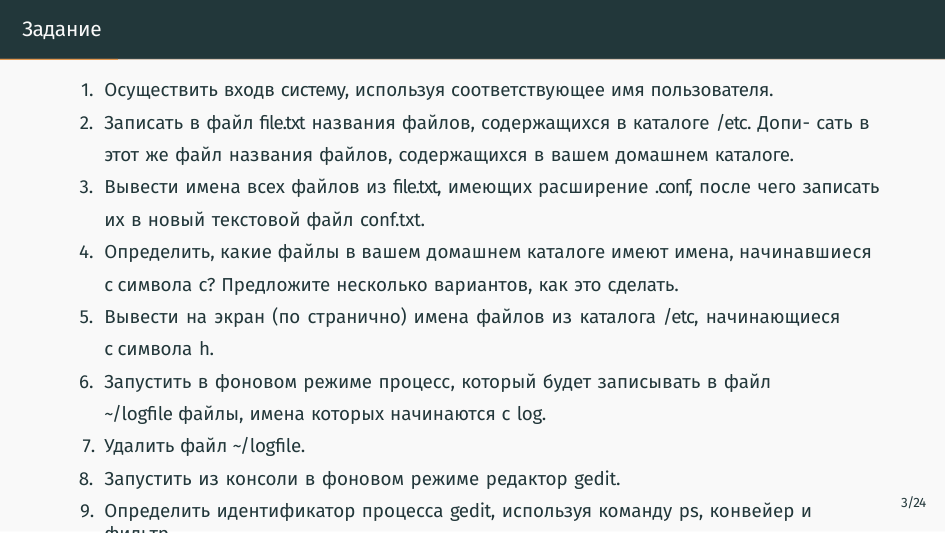

# Задание

Осуществить входв систему, используя соответствующее имя пользователя.
Записать в файл file.txt названия файлов, содержащихся в каталоге /etc. Допи- сать в этот же файл названия файлов, содержащихся в вашем домашнем каталоге.
Вывести имена всех файлов из file.txt, имеющих расширение .conf, после чего записать их в новый текстовой файл conf.txt.
Определить, какие файлы в вашем домашнем каталоге имеют имена, начинавшиеся с символа c? Предложите несколько вариантов, как это сделать.
Вывести на экран (по странично) имена файлов из каталога /etc, начинающиеся с символа h.
Запустить в фоновом режиме процесс, который будет записывать в файл ~/logfile файлы, имена которых начинаются с log.
Удалить файл ~/logfile.
Запустить из консоли в фоновом режиме редактор gedit.
Определить идентификатор процесса gedit, используя команду ps, конвейер и фильтр
3/24